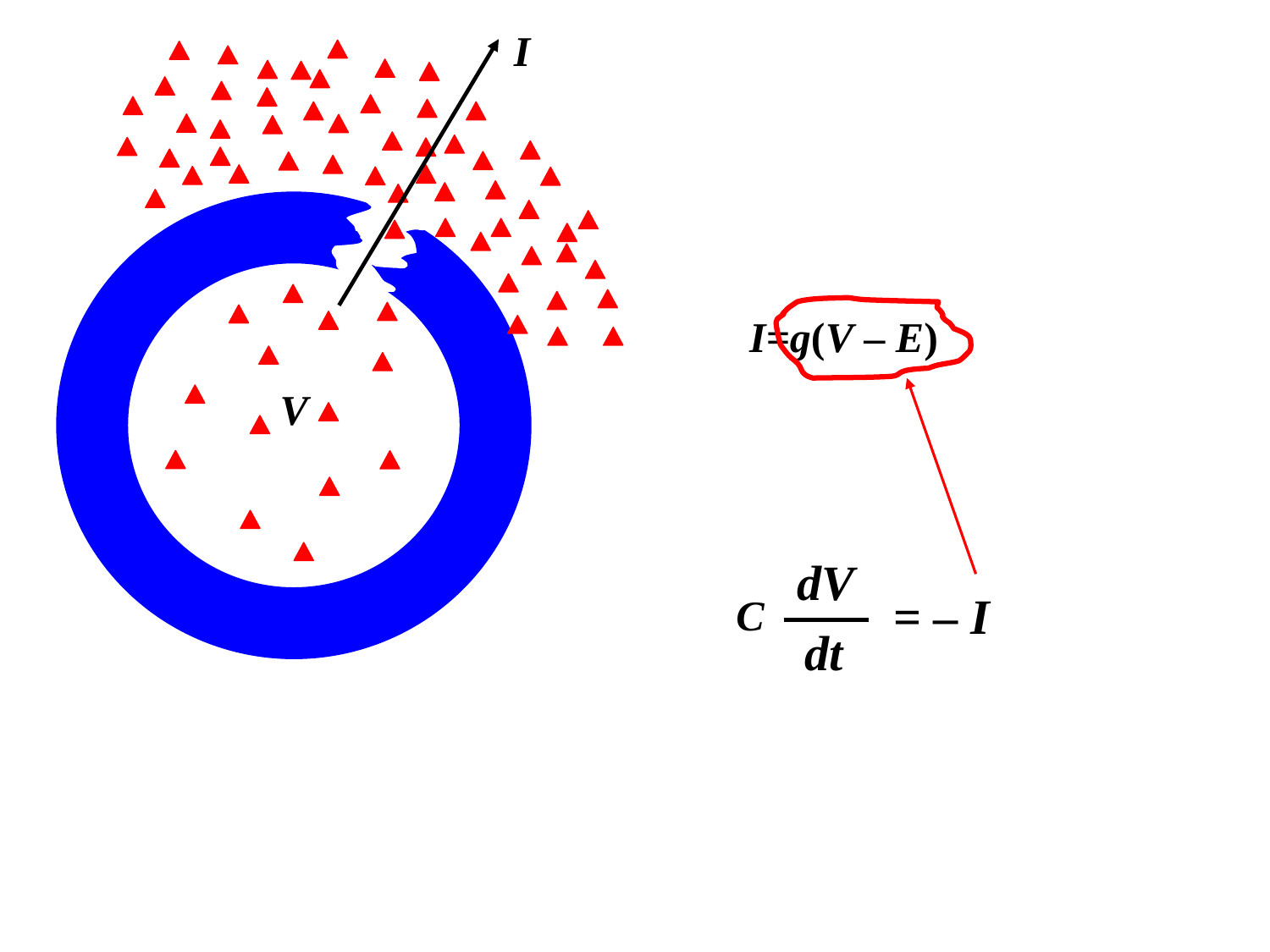

I

I=g(V – E)

V

dV
= – I
C
dt